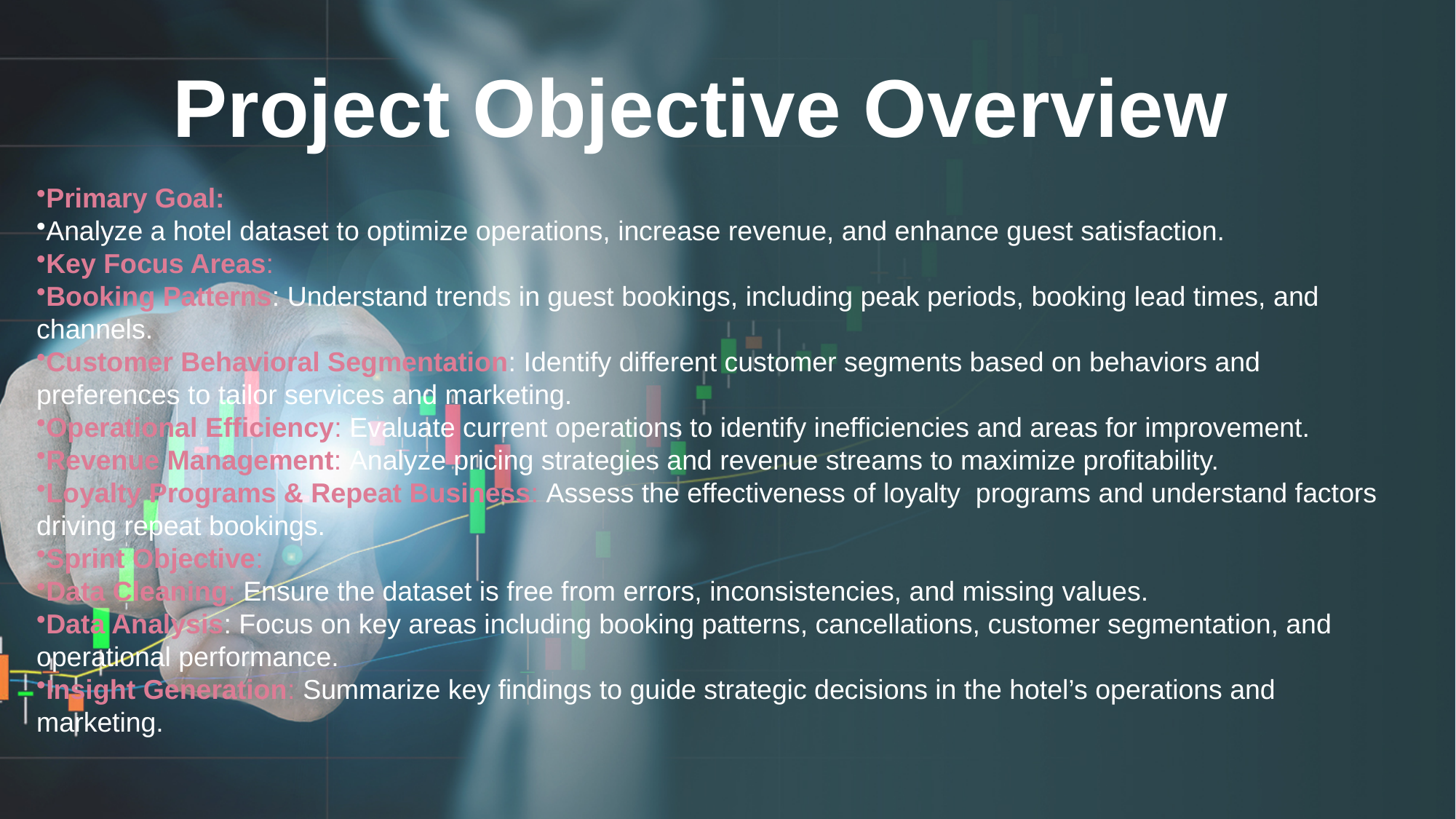

Project Objective Overview
Primary Goal:
Analyze a hotel dataset to optimize operations, increase revenue, and enhance guest satisfaction.
Key Focus Areas:
Booking Patterns: Understand trends in guest bookings, including peak periods, booking lead times, and channels.
Customer Behavioral Segmentation: Identify different customer segments based on behaviors and preferences to tailor services and marketing.
Operational Efficiency: Evaluate current operations to identify inefficiencies and areas for improvement.
Revenue Management: Analyze pricing strategies and revenue streams to maximize profitability.
Loyalty Programs & Repeat Business: Assess the effectiveness of loyalty  programs and understand factors driving repeat bookings.
Sprint Objective:
Data Cleaning: Ensure the dataset is free from errors, inconsistencies, and missing values.
Data Analysis: Focus on key areas including booking patterns, cancellations, customer segmentation, and operational performance.
Insight Generation: Summarize key findings to guide strategic decisions in the hotel’s operations and marketing.